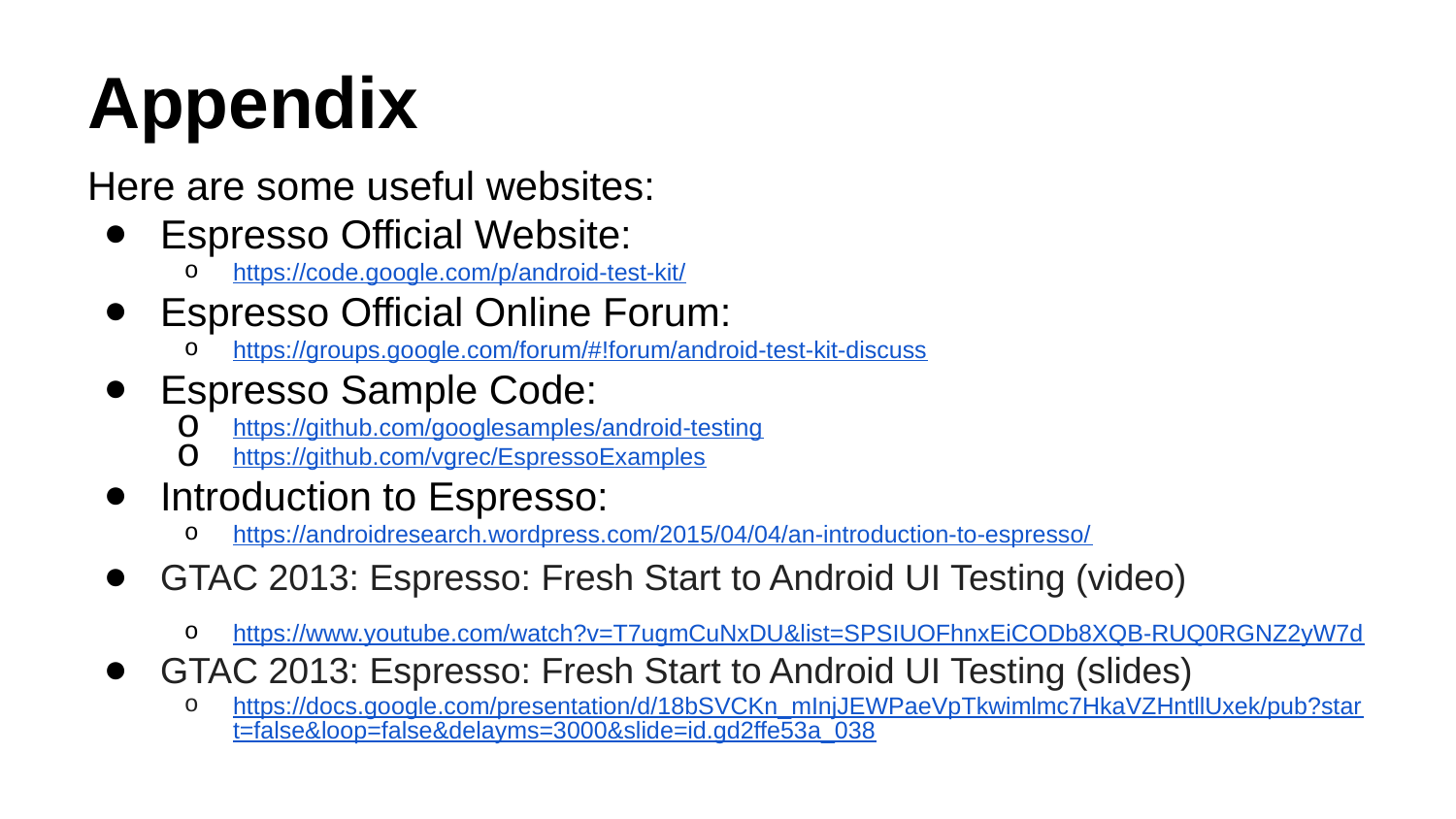

# Appendix
Here are some useful websites:
Espresso Official Website:
https://code.google.com/p/android-test-kit/
Espresso Official Online Forum:
https://groups.google.com/forum/#!forum/android-test-kit-discuss
Espresso Sample Code:
https://github.com/googlesamples/android-testing
https://github.com/vgrec/EspressoExamples
Introduction to Espresso:
https://androidresearch.wordpress.com/2015/04/04/an-introduction-to-espresso/
GTAC 2013: Espresso: Fresh Start to Android UI Testing (video)
https://www.youtube.com/watch?v=T7ugmCuNxDU&list=SPSIUOFhnxEiCODb8XQB-RUQ0RGNZ2yW7d
GTAC 2013: Espresso: Fresh Start to Android UI Testing (slides)
https://docs.google.com/presentation/d/18bSVCKn_mInjJEWPaeVpTkwimlmc7HkaVZHntllUxek/pub?start=false&loop=false&delayms=3000&slide=id.gd2ffe53a_038